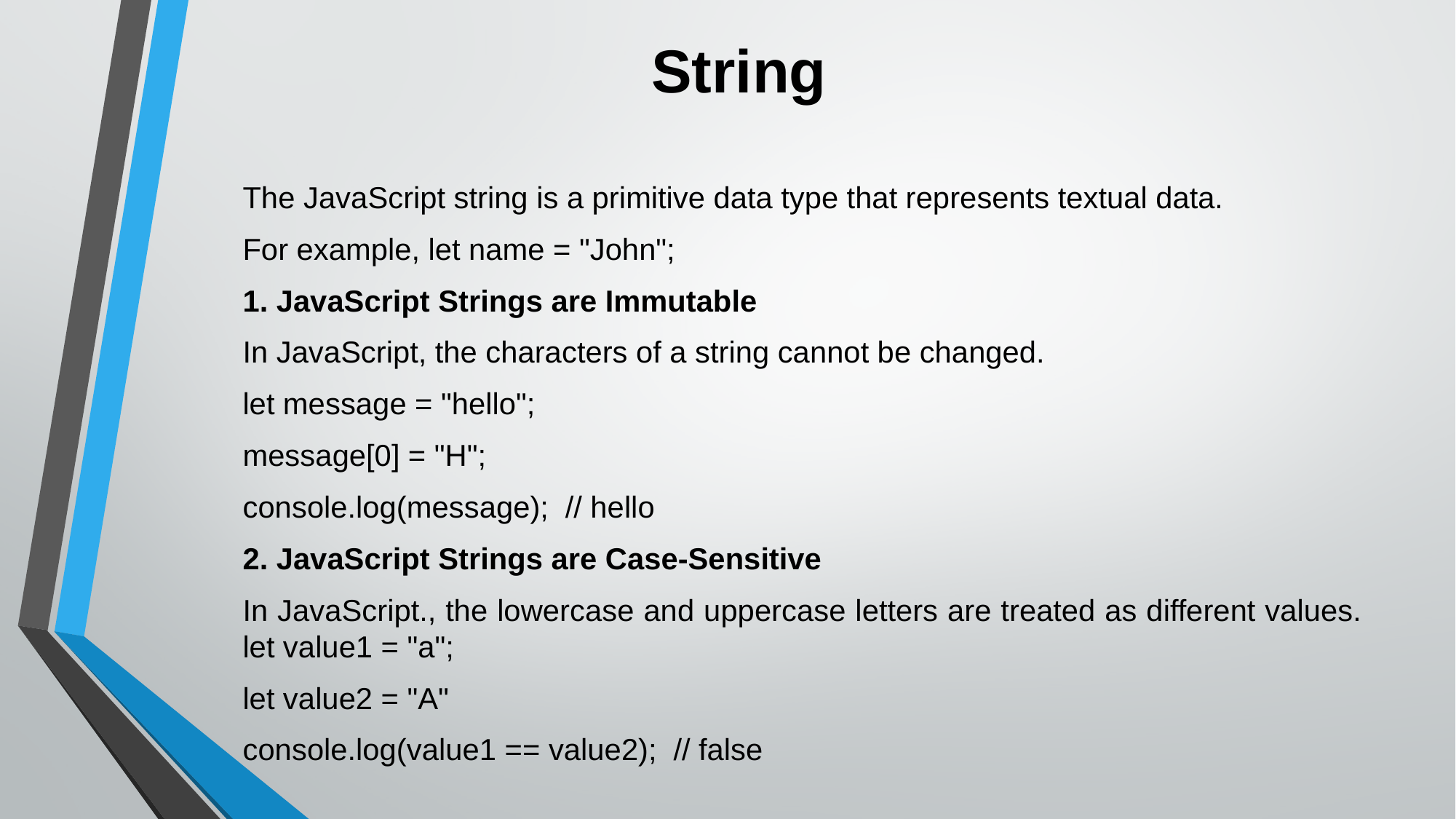

# String
The JavaScript string is a primitive data type that represents textual data.
For example, let name = "John";
1. JavaScript Strings are Immutable
In JavaScript, the characters of a string cannot be changed.
let message = "hello";
message[0] = "H";
console.log(message);  // hello
2. JavaScript Strings are Case-Sensitive
In JavaScript., the lowercase and uppercase letters are treated as different values. let value1 = "a";
let value2 = "A"
console.log(value1 == value2);  // false